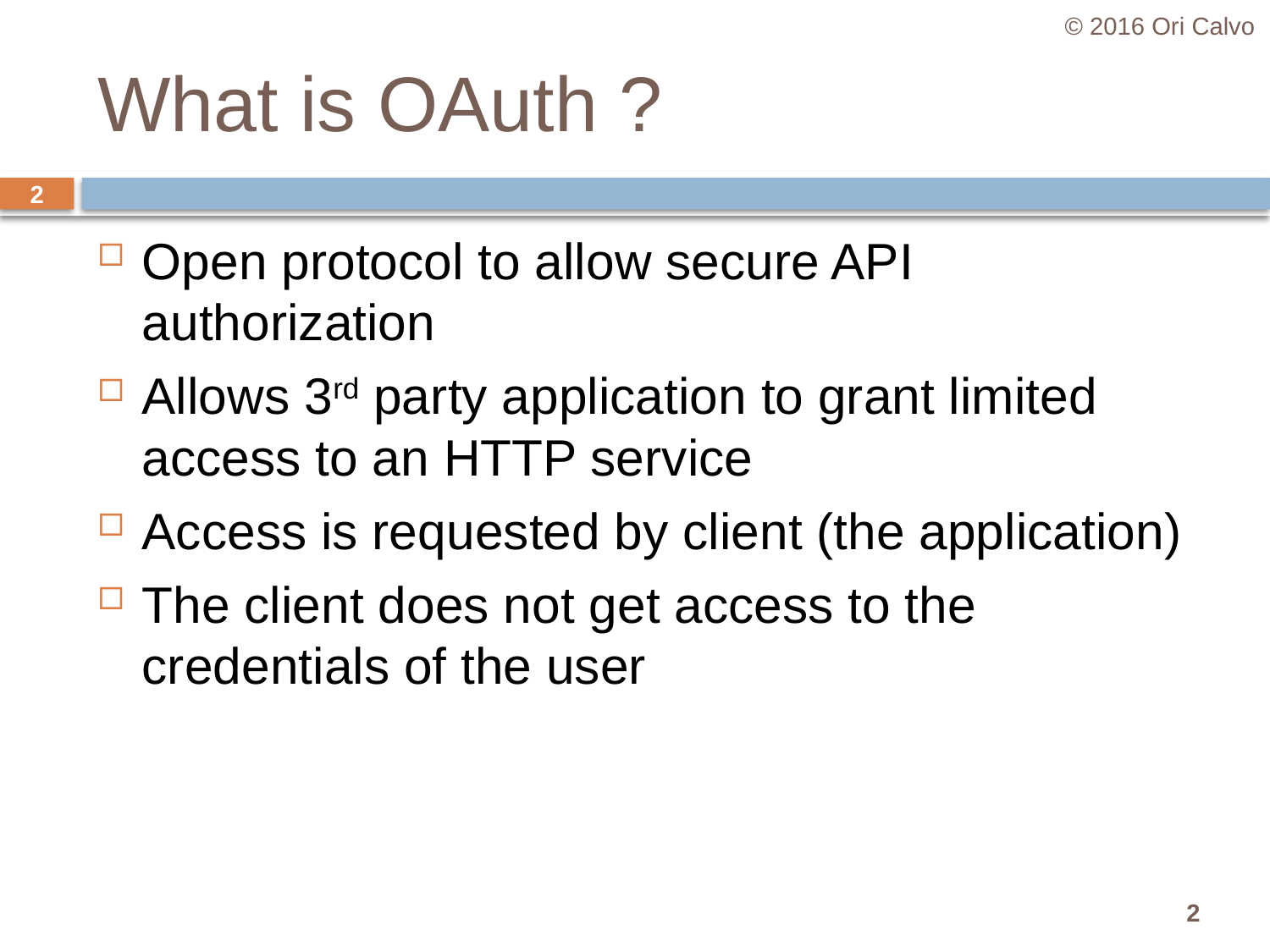

© 2016 Ori Calvo
# What is OAuth ?
2
Open protocol to allow secure API authorization
Allows 3rd party application to grant limited access to an HTTP service
Access is requested by client (the application)
The client does not get access to the credentials of the user